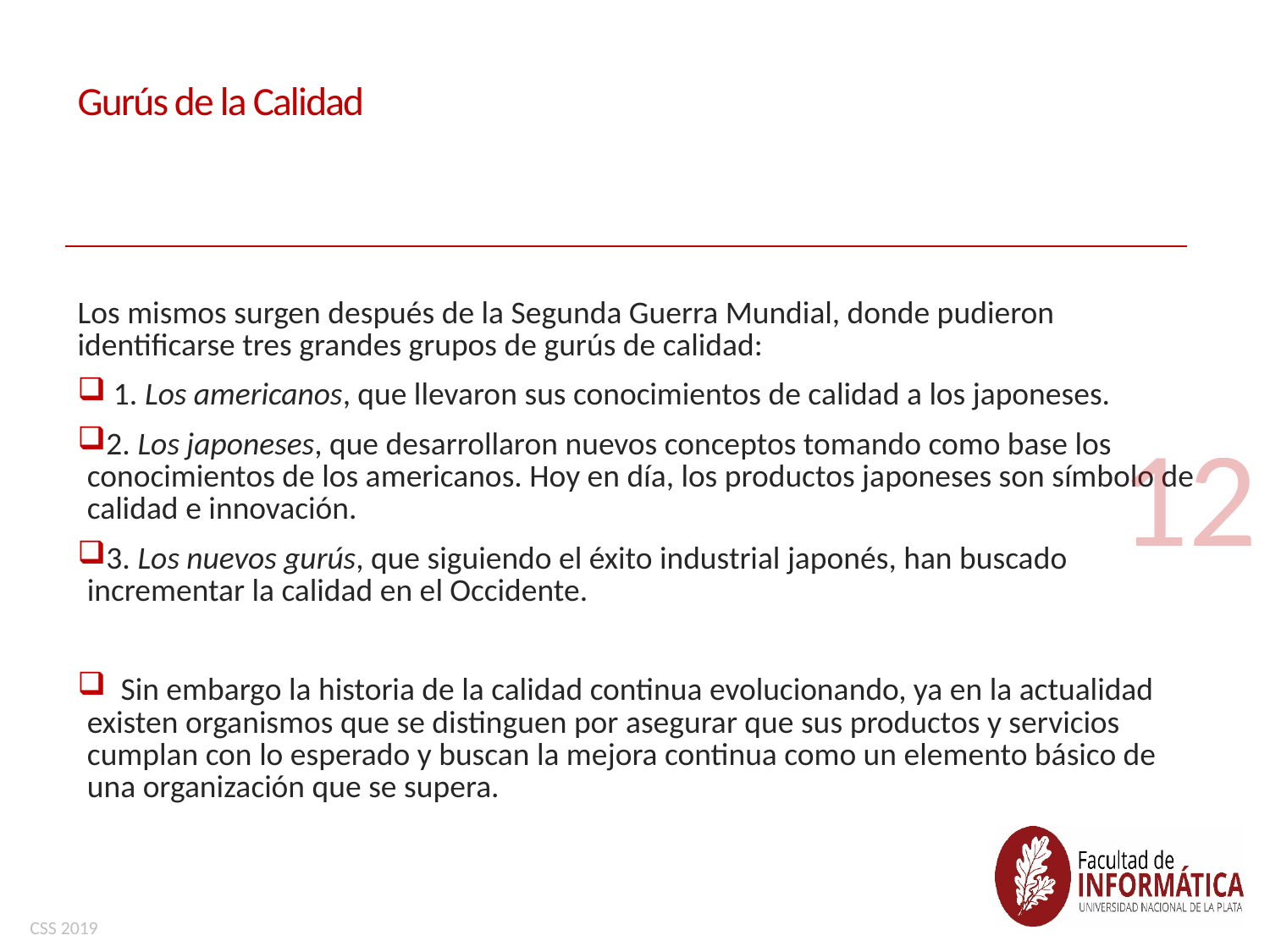

# Gurús de la Calidad

Los mismos surgen después de la Segunda Guerra Mundial, donde pudieron identificarse tres grandes grupos de gurús de calidad:
 1. Los americanos, que llevaron sus conocimientos de calidad a los japoneses.
2. Los japoneses, que desarrollaron nuevos conceptos tomando como base los conocimientos de los americanos. Hoy en día, los productos japoneses son símbolo de calidad e innovación.
3. Los nuevos gurús, que siguiendo el éxito industrial japonés, han buscado incrementar la calidad en el Occidente.

  Sin embargo la historia de la calidad continua evolucionando, ya en la actualidad existen organismos que se distinguen por asegurar que sus productos y servicios cumplan con lo esperado y buscan la mejora continua como un elemento básico de una organización que se supera.

12
CSS 2019